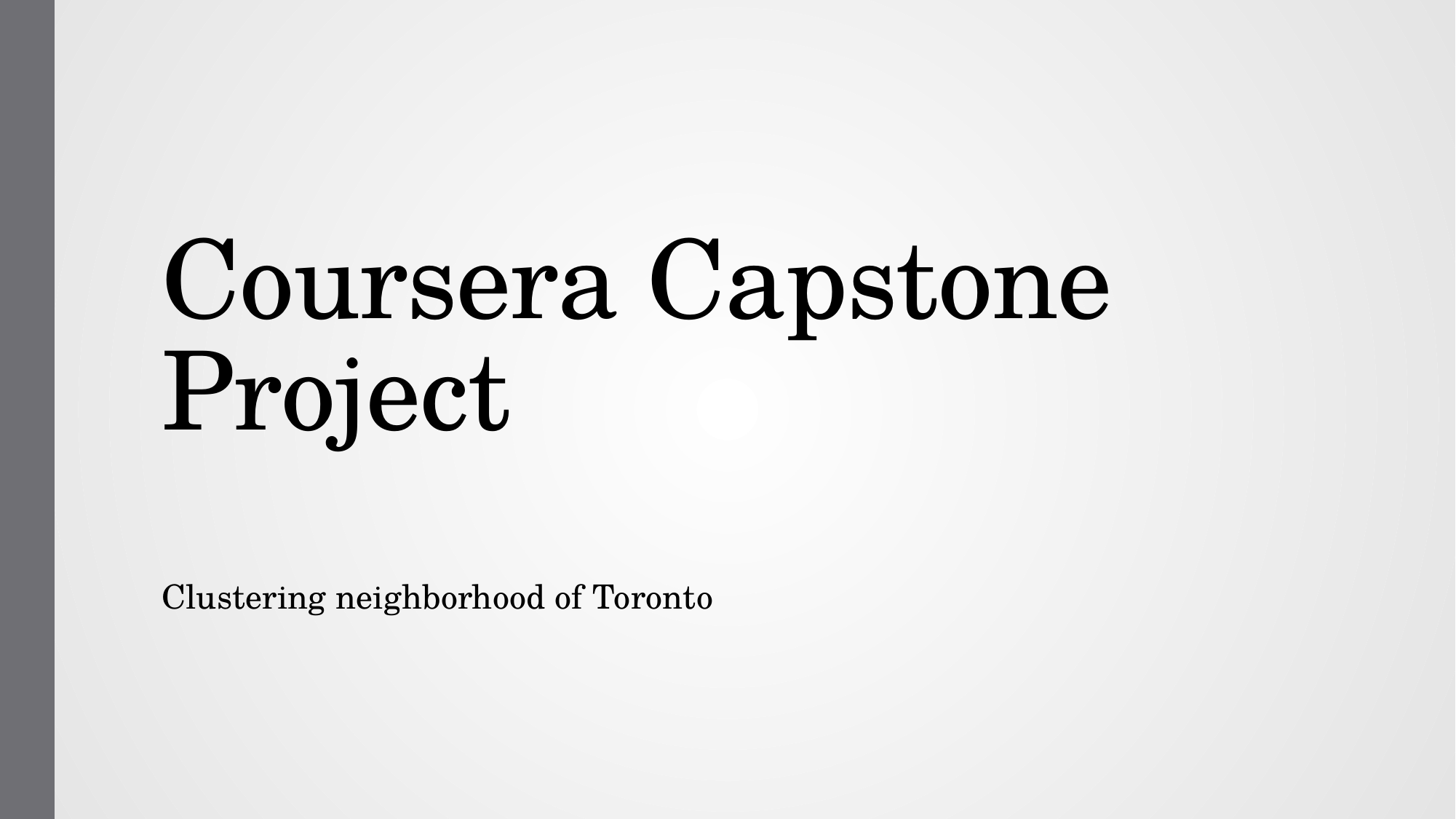

# Coursera Capstone Project
Clustering neighborhood of Toronto